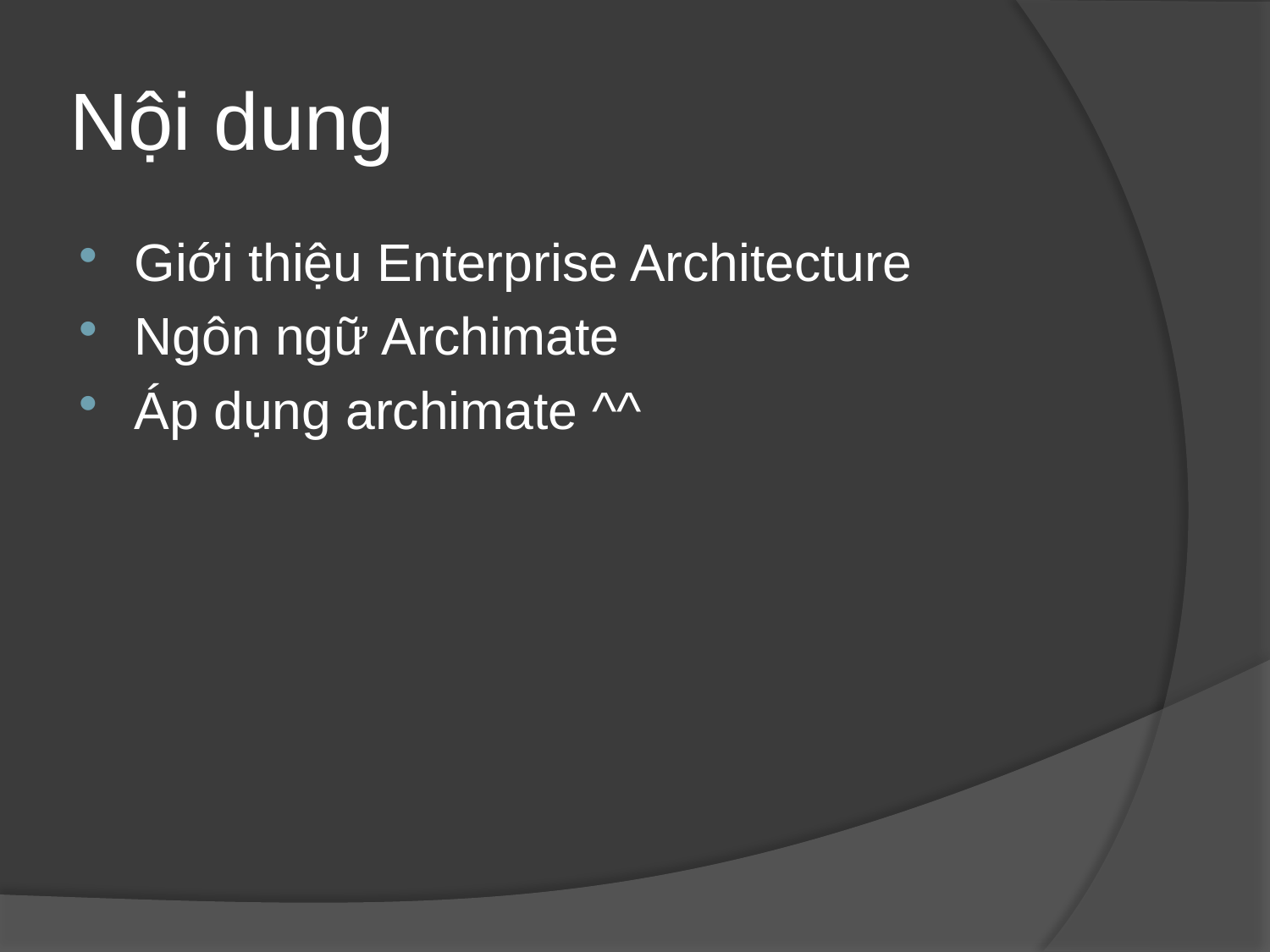

# Nội dung
Giới thiệu Enterprise Architecture
Ngôn ngữ Archimate
Áp dụng archimate ^^